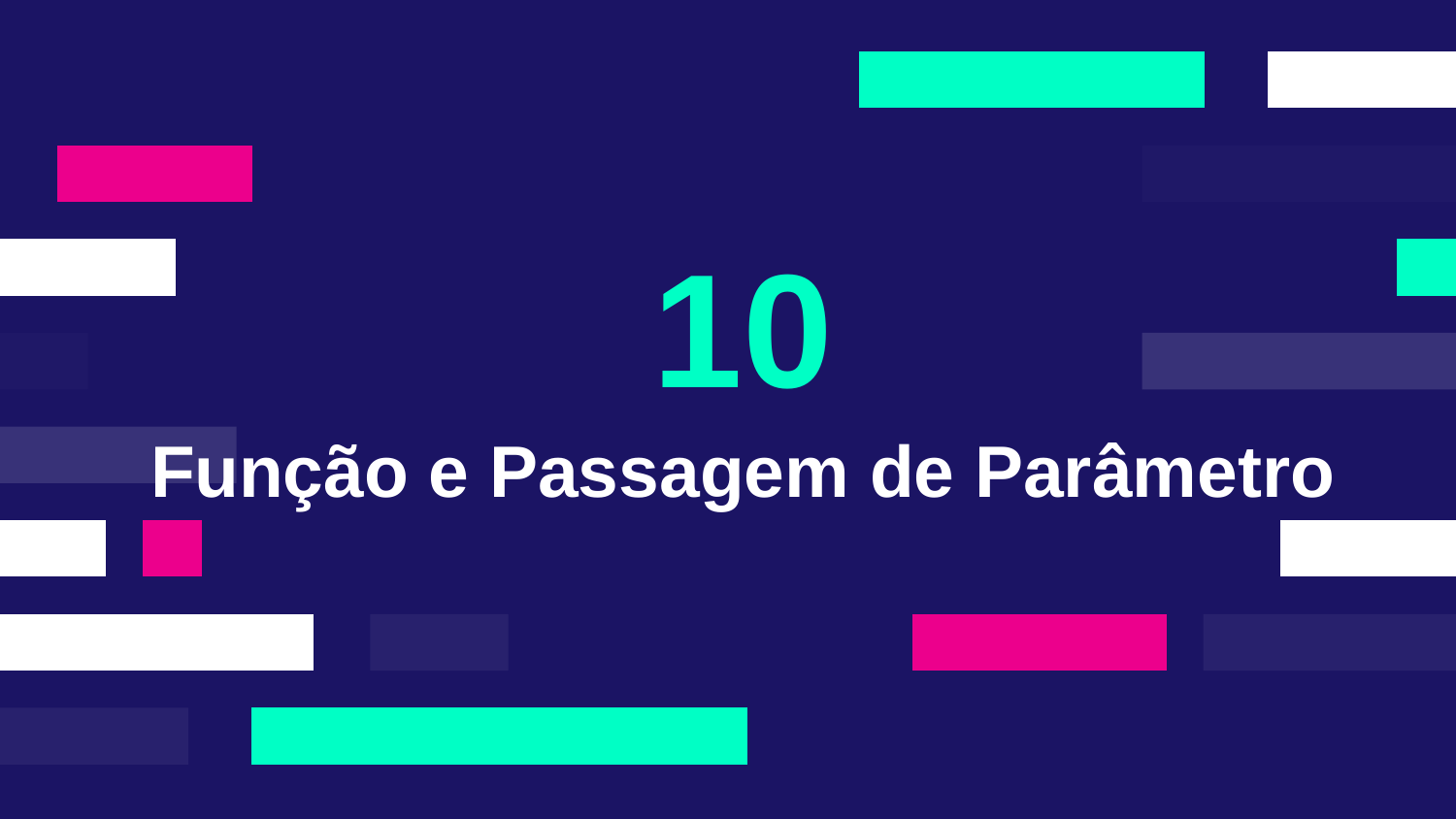

10
# Função e Passagem de Parâmetro